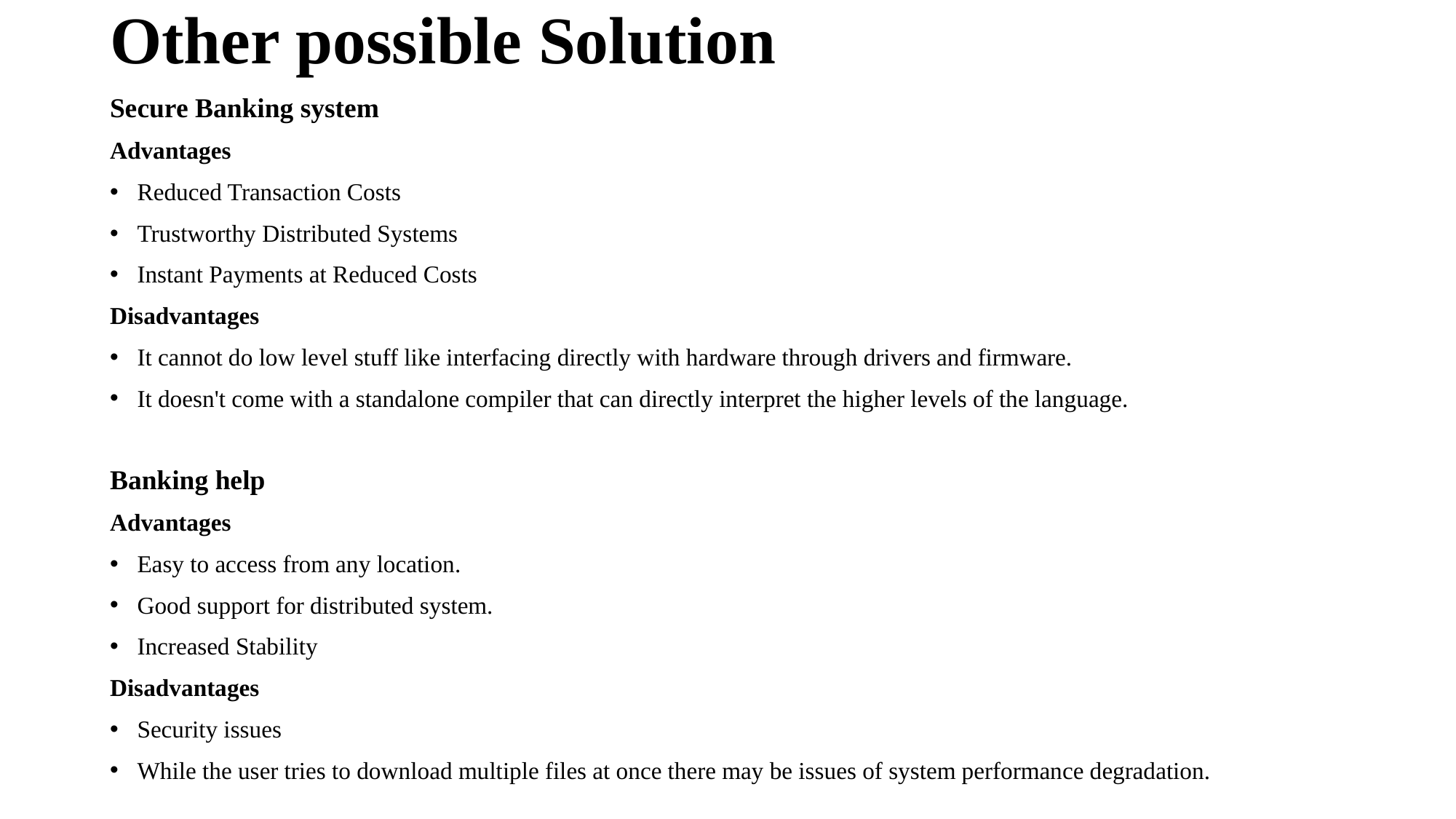

# Other possible Solution
Secure Banking system
Advantages
Reduced Transaction Costs
Trustworthy Distributed Systems
Instant Payments at Reduced Costs
Disadvantages
It cannot do low level stuff like interfacing directly with hardware through drivers and firmware.
It doesn't come with a standalone compiler that can directly interpret the higher levels of the language.

Banking help
Advantages
Easy to access from any location.
Good support for distributed system.
Increased Stability
Disadvantages
Security issues
While the user tries to download multiple files at once there may be issues of system performance degradation.